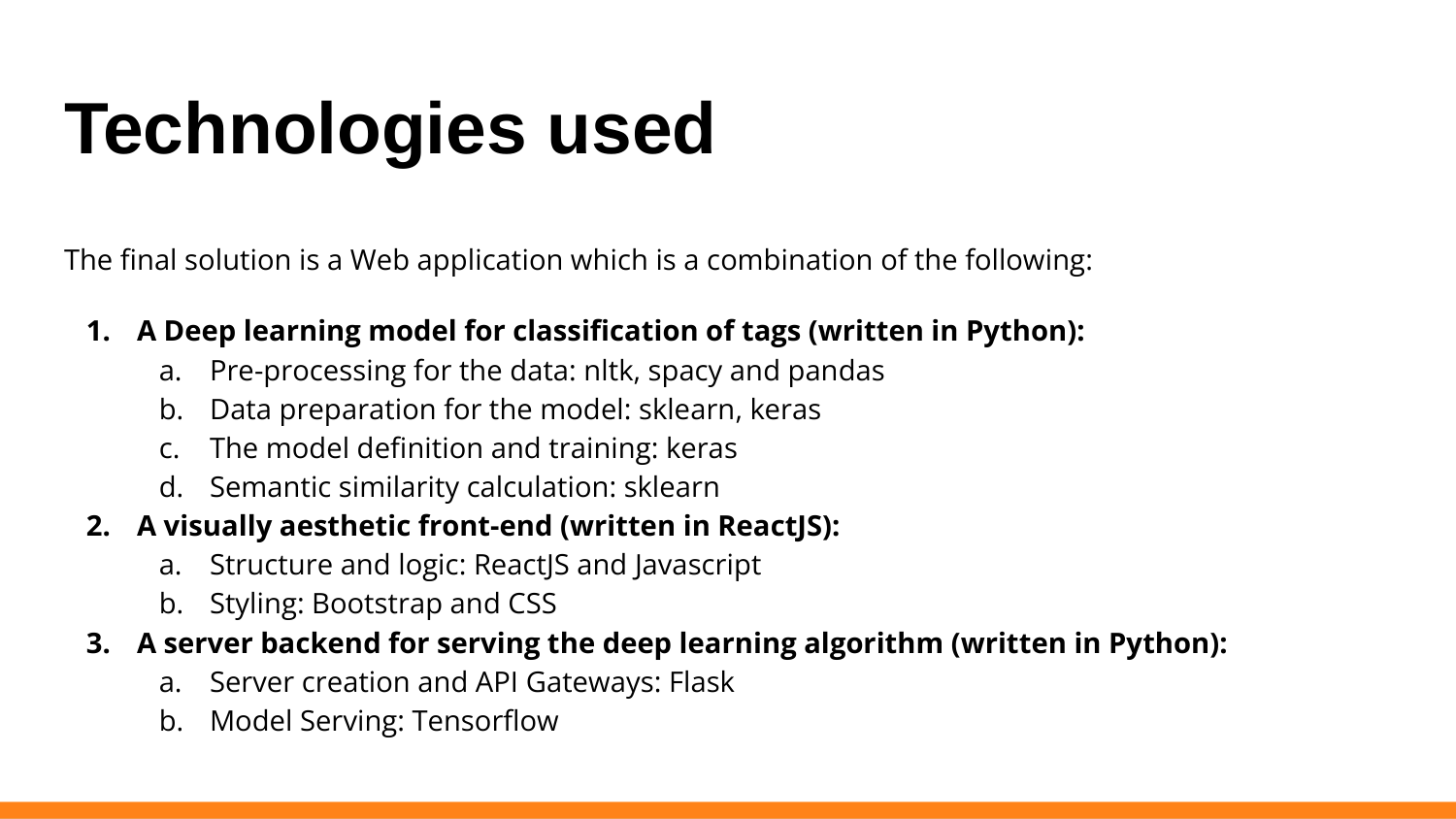

# Technologies used
The final solution is a Web application which is a combination of the following:
A Deep learning model for classification of tags (written in Python):
Pre-processing for the data: nltk, spacy and pandas
Data preparation for the model: sklearn, keras
The model definition and training: keras
Semantic similarity calculation: sklearn
A visually aesthetic front-end (written in ReactJS):
Structure and logic: ReactJS and Javascript
Styling: Bootstrap and CSS
A server backend for serving the deep learning algorithm (written in Python):
Server creation and API Gateways: Flask
Model Serving: Tensorflow